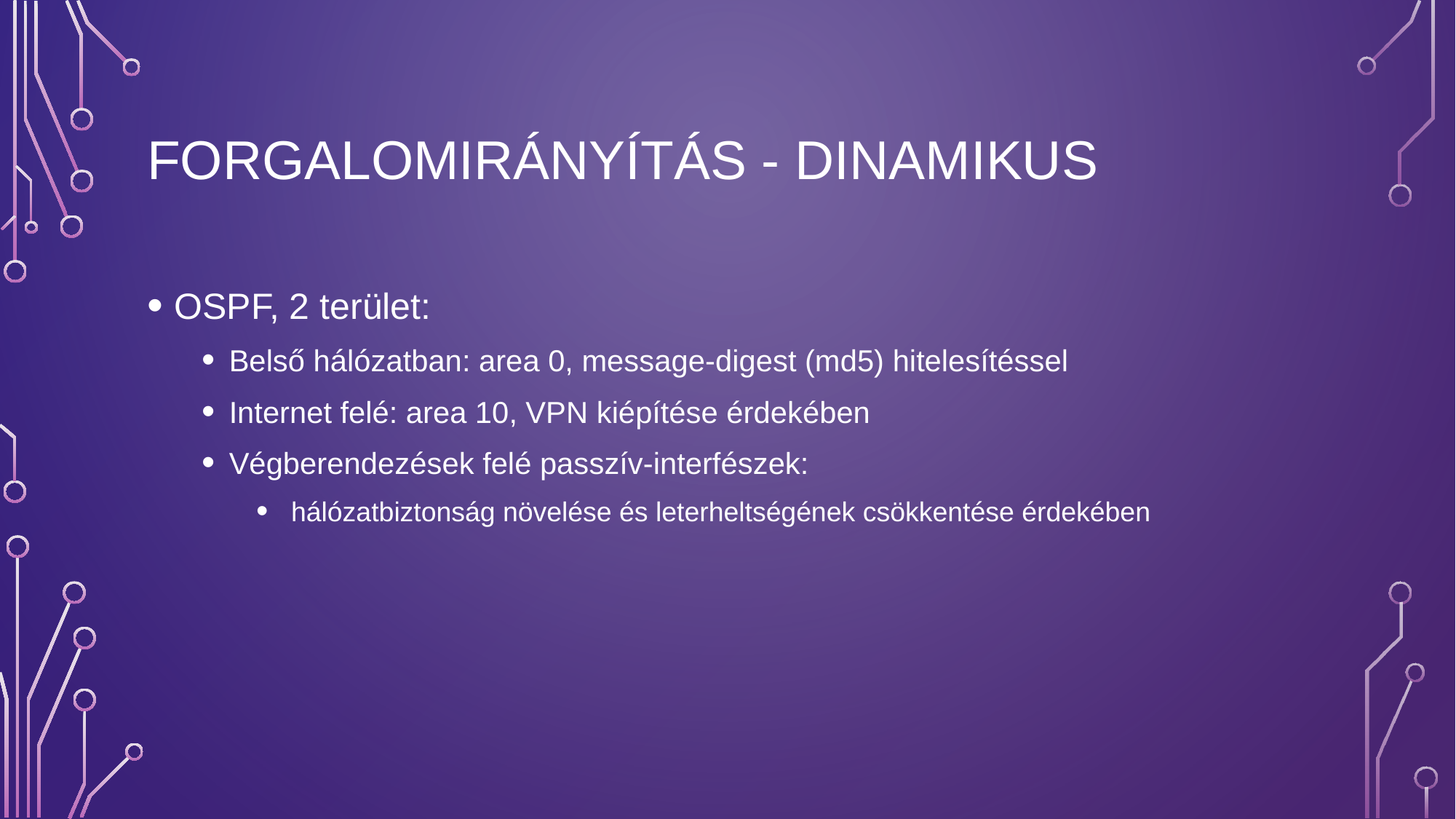

# Forgalomirányítás - DInamikus
OSPF, 2 terület:
Belső hálózatban: area 0, message-digest (md5) hitelesítéssel
Internet felé: area 10, VPN kiépítése érdekében
Végberendezések felé passzív-interfészek:
 hálózatbiztonság növelése és leterheltségének csökkentése érdekében